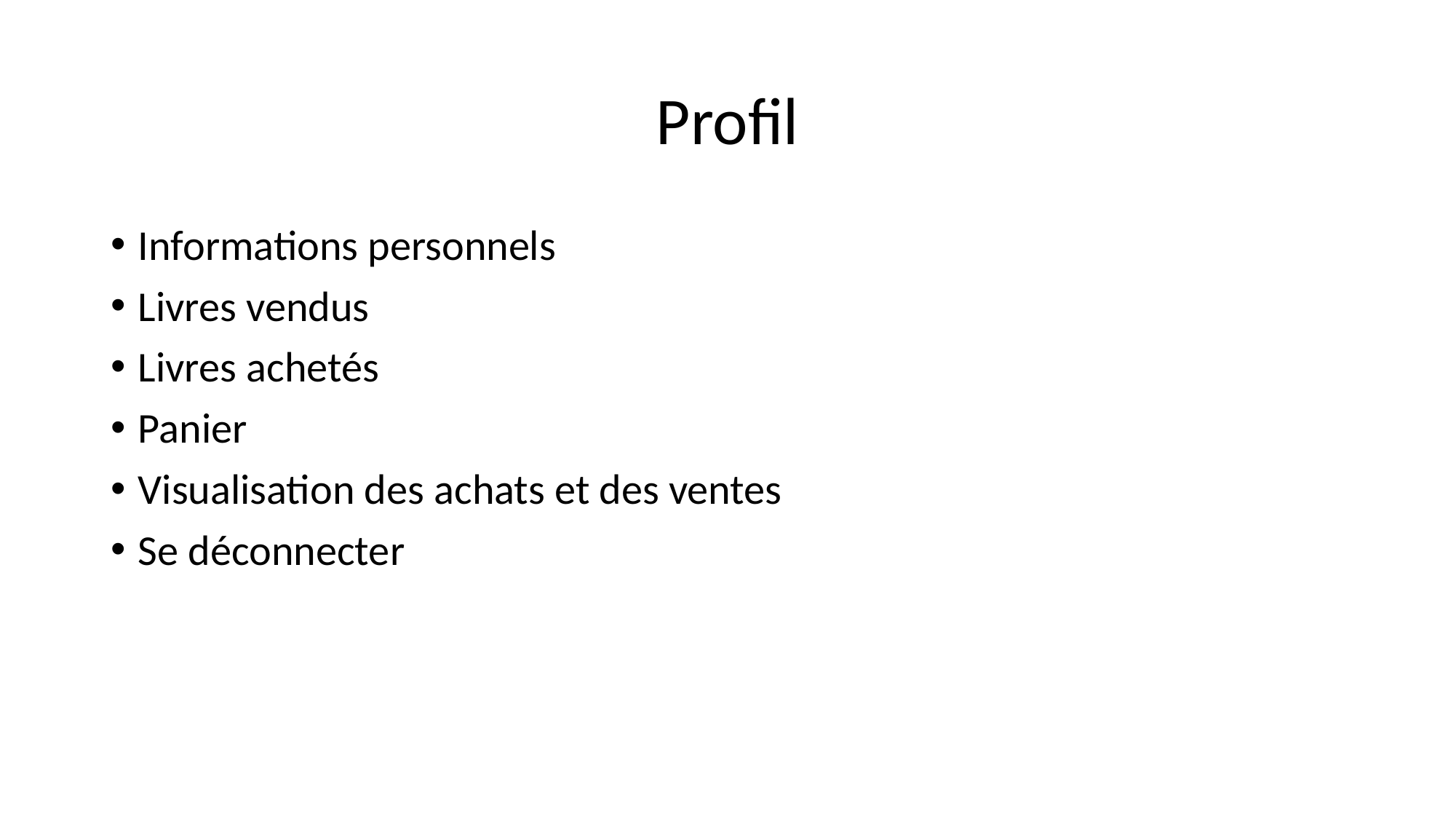

# Profil
Informations personnels
Livres vendus
Livres achetés
Panier
Visualisation des achats et des ventes
Se déconnecter